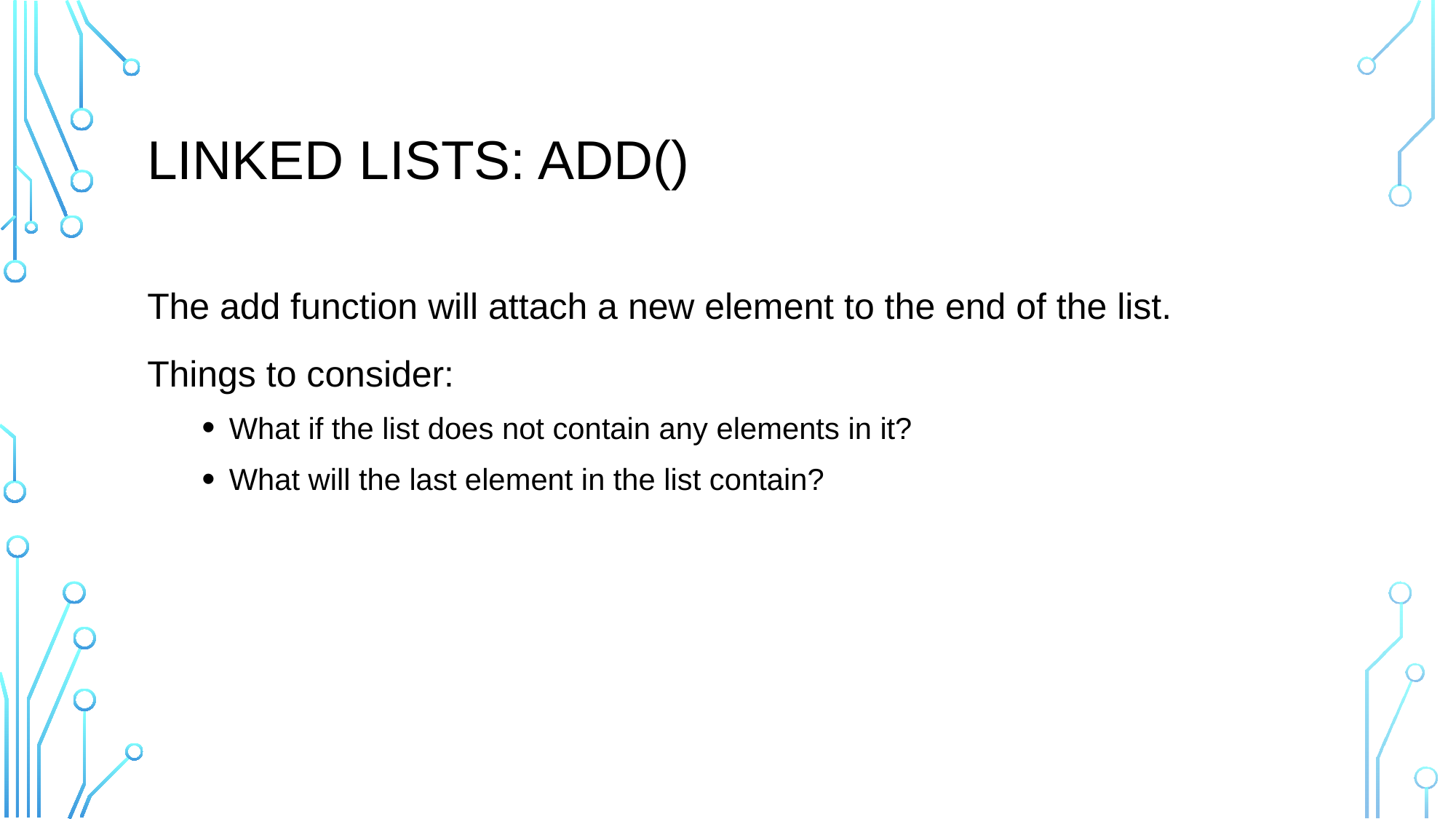

# Linked Lists: Add()
The add function will attach a new element to the end of the list.
Things to consider:
What if the list does not contain any elements in it?
What will the last element in the list contain?